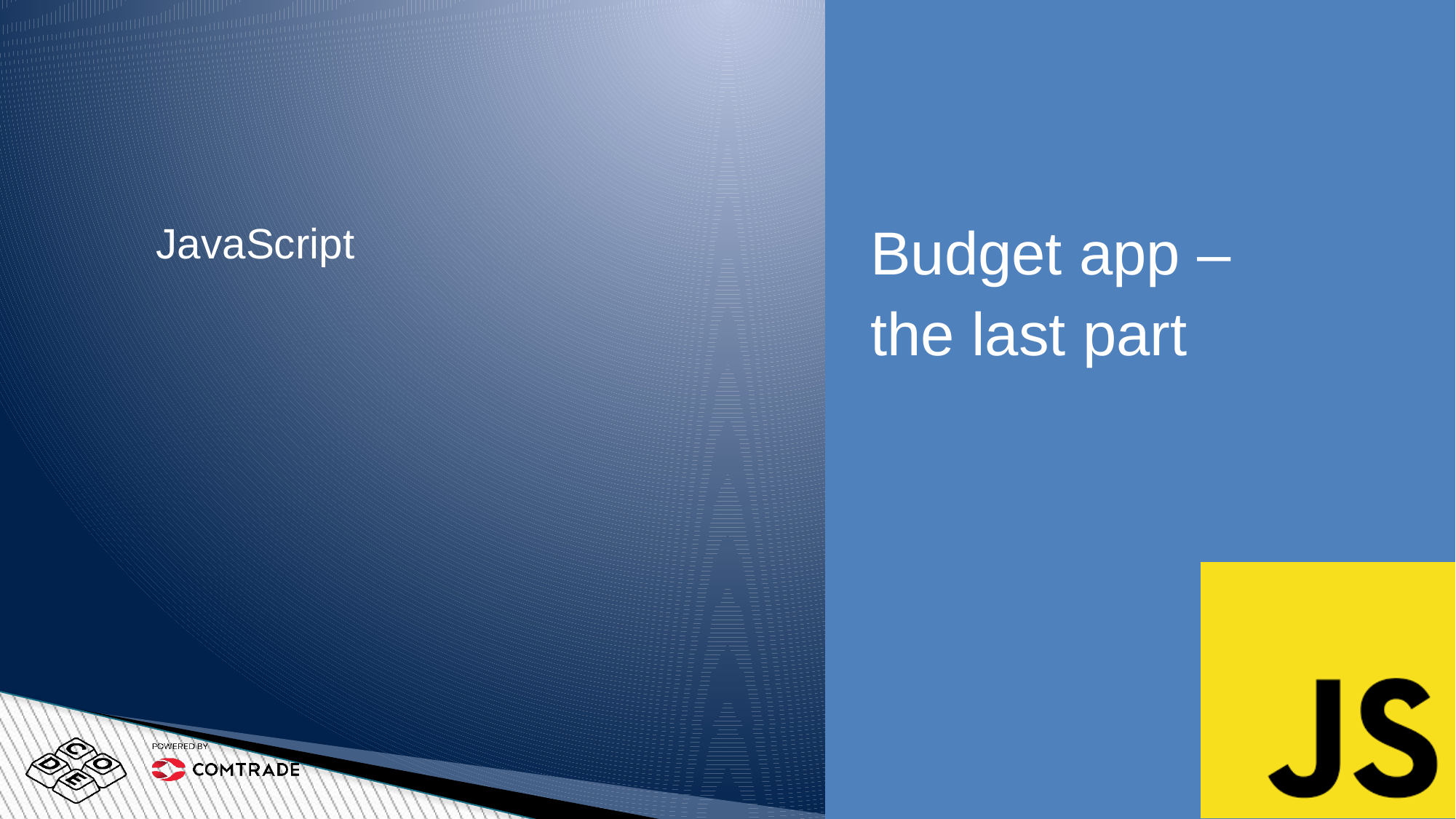

JavaScript
Budget app –
the last part